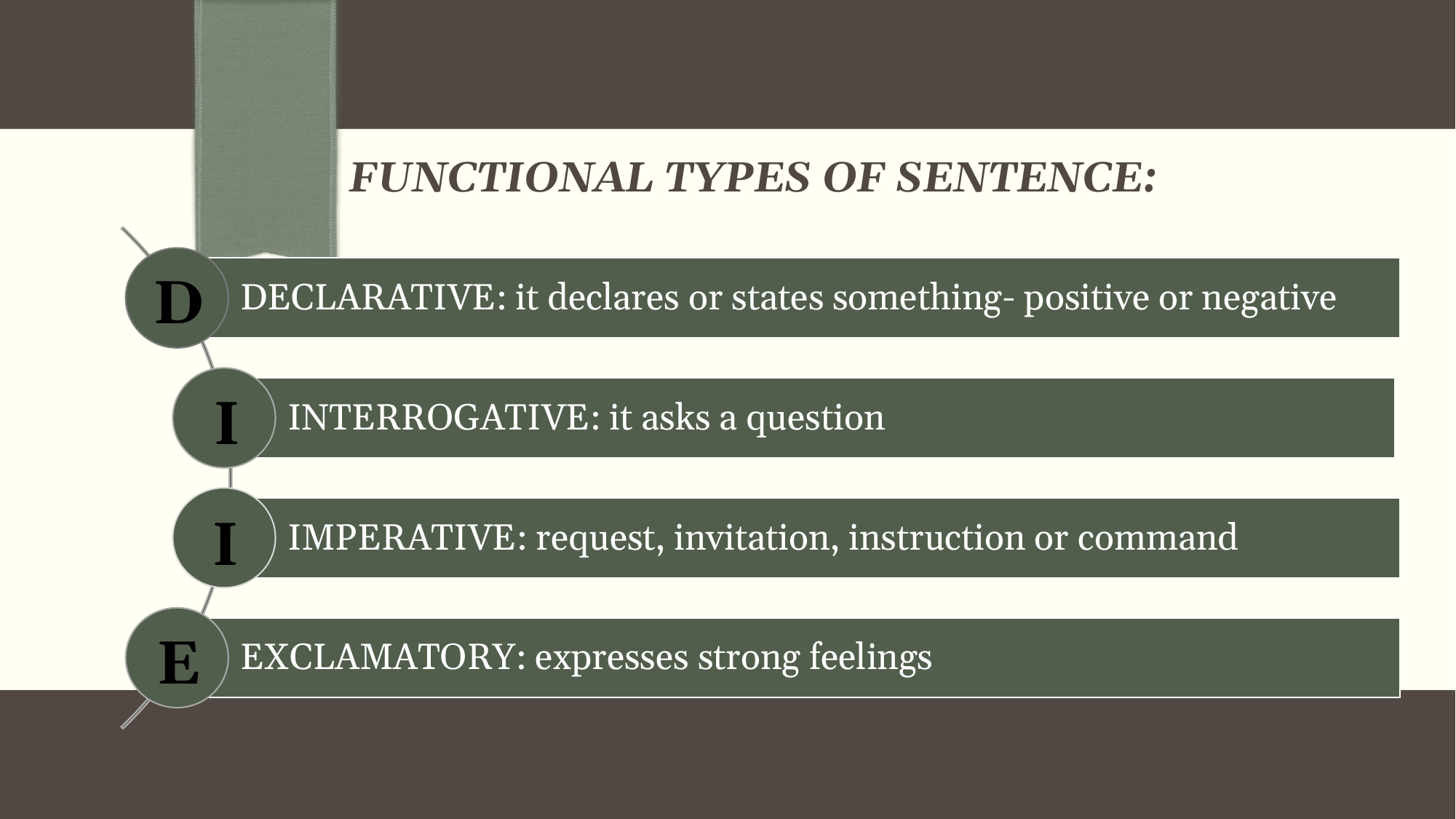

DECLARATIVE: it declares or states something- positive or negative

INTERROGATIVE: it asks a question

IMPERATIVE: request, invitation, instruction or command

EXCLAMATORY: expresses strong feelings
# FUNCTIONAL TYPES OF SENTENCE:
D
I

I
E